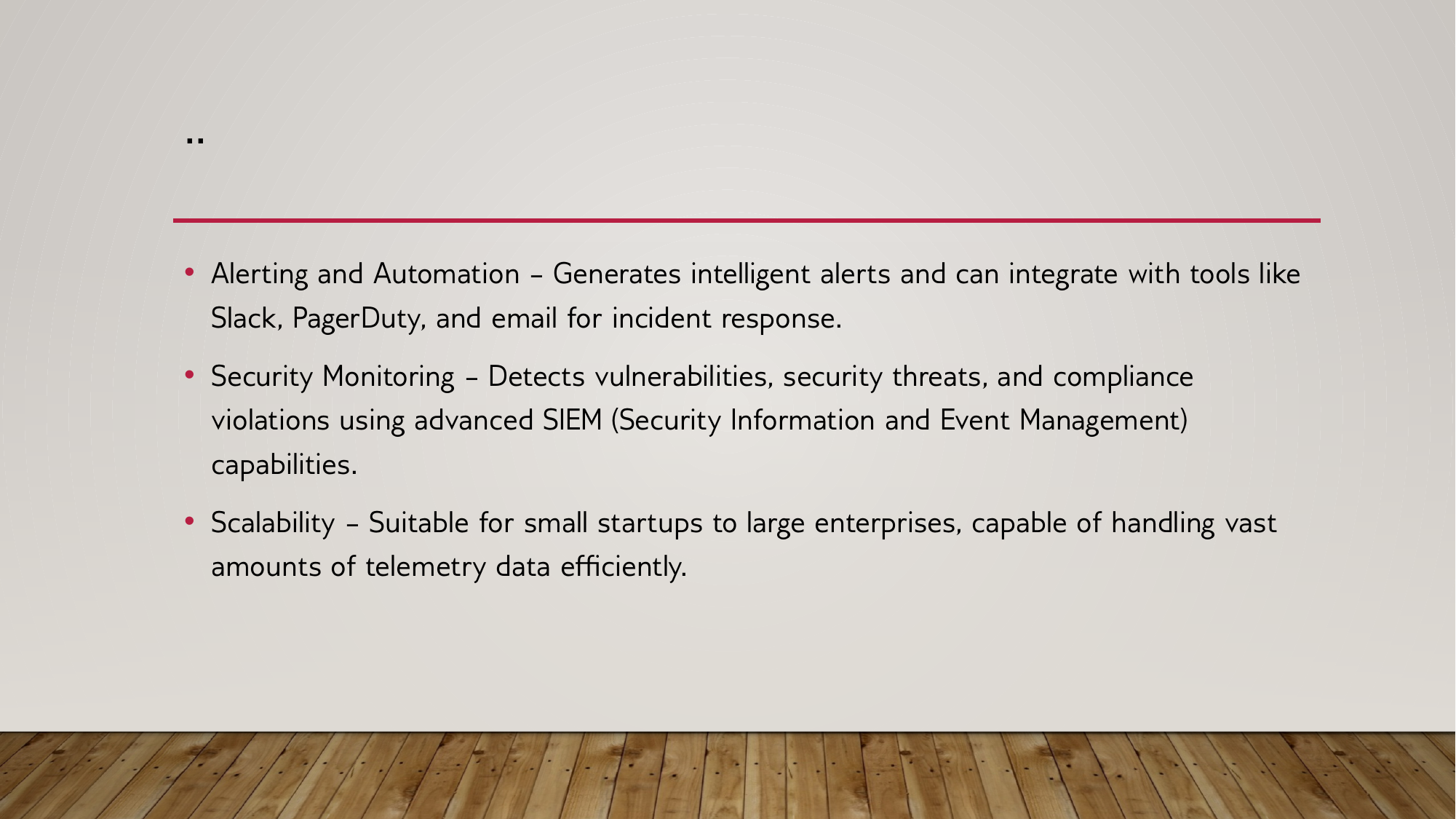

# ..
Alerting and Automation – Generates intelligent alerts and can integrate with tools like Slack, PagerDuty, and email for incident response.
Security Monitoring – Detects vulnerabilities, security threats, and compliance violations using advanced SIEM (Security Information and Event Management) capabilities.
Scalability – Suitable for small startups to large enterprises, capable of handling vast amounts of telemetry data efficiently.